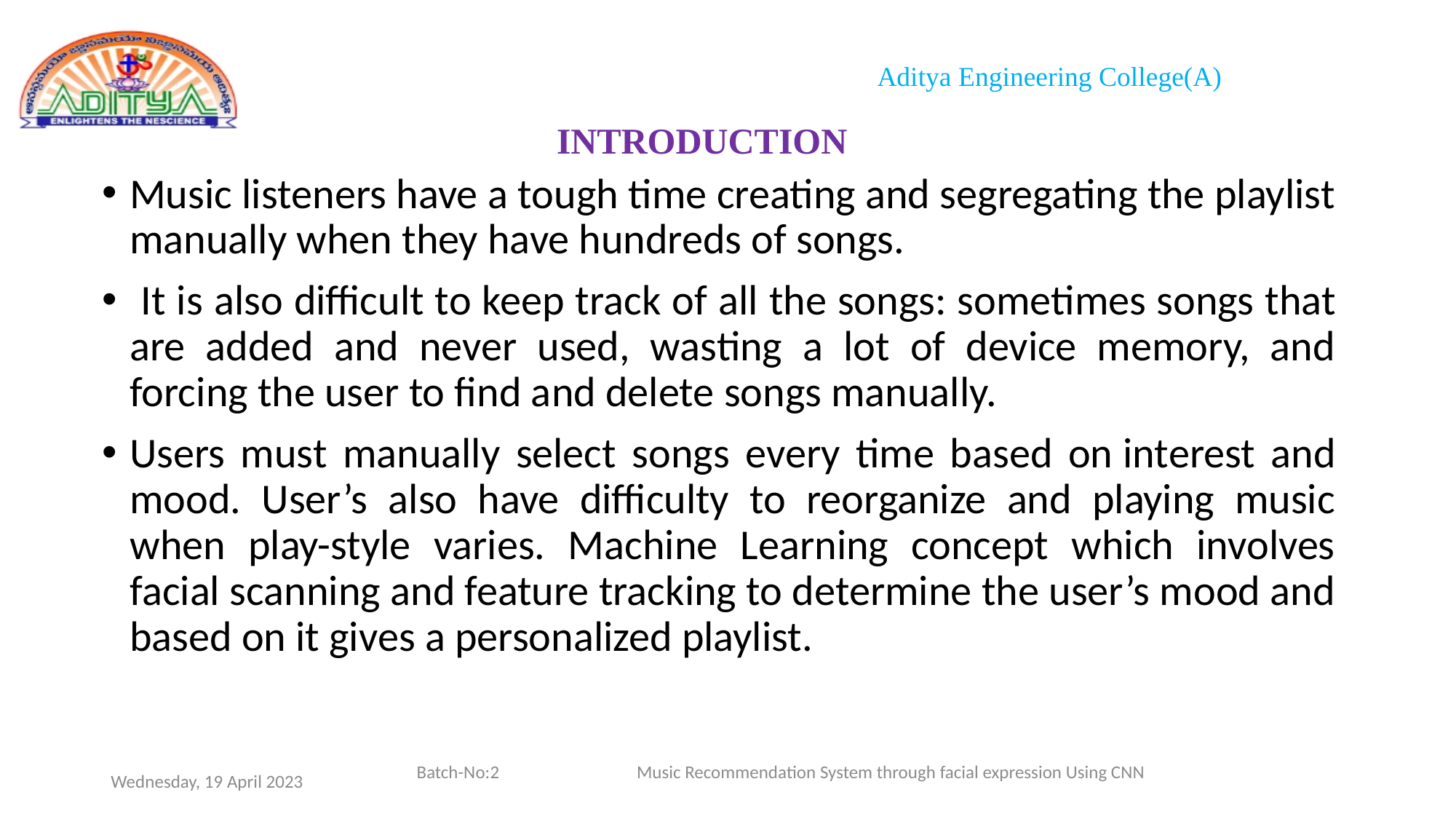

# INTRODUCTION
Music listeners have a tough time creating and segregating the playlist manually when they have hundreds of songs.
 It is also difficult to keep track of all the songs: sometimes songs that are added and never used, wasting a lot of device memory, and forcing the user to find and delete songs manually.
Users must manually select songs every time based on interest and mood. User’s also have difficulty to reorganize and playing music when play-style varies. Machine Learning concept which involves facial scanning and feature tracking to determine the user’s mood and based on it gives a personalized playlist.

Batch-No:2                                 Music Recommendation System through facial expression Using CNN
Wednesday, 19 April 2023